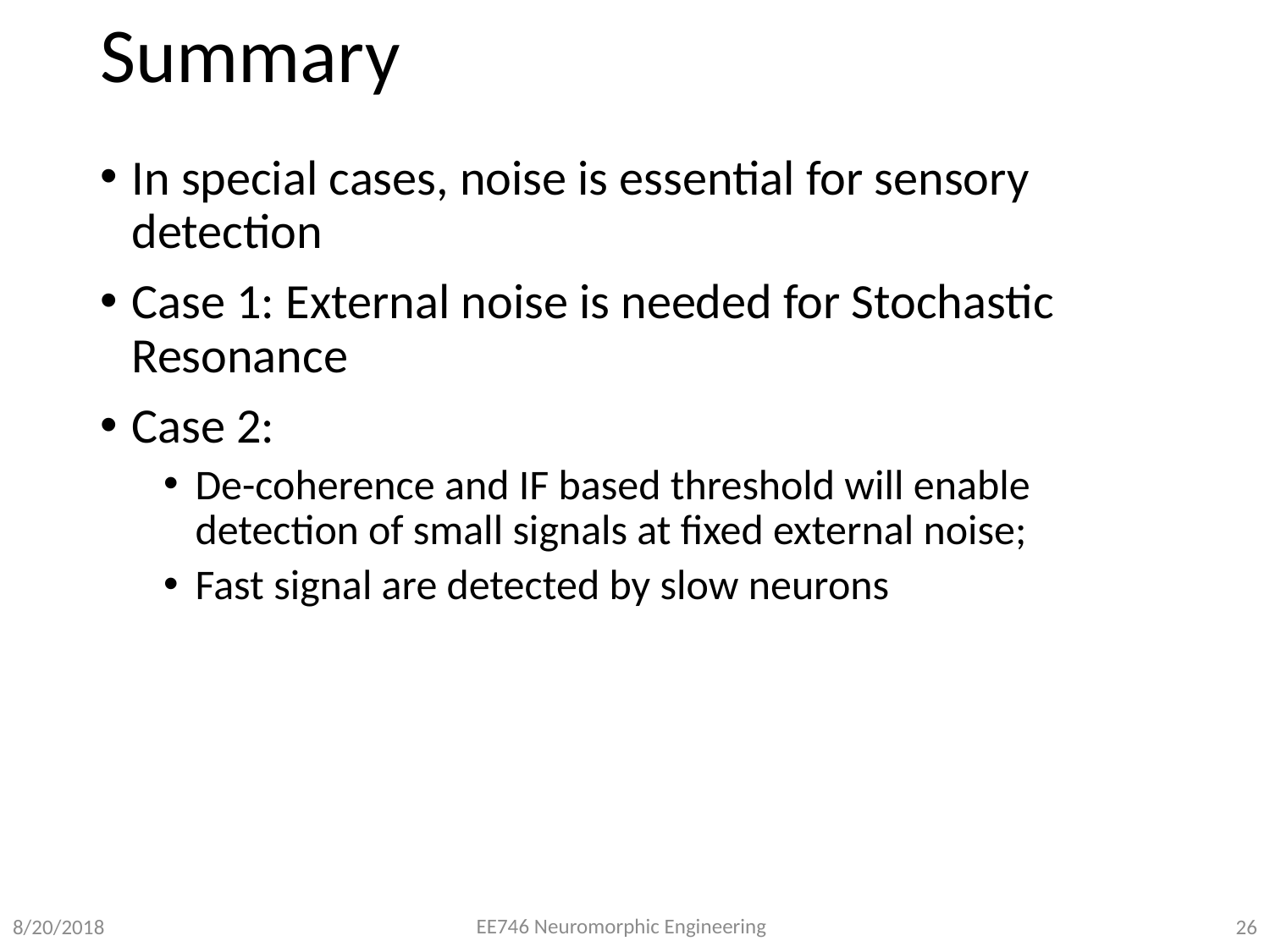

# Summary
In special cases, noise is essential for sensory detection
Case 1: External noise is needed for Stochastic Resonance
Case 2:
De-coherence and IF based threshold will enable detection of small signals at fixed external noise;
Fast signal are detected by slow neurons
EE746 Neuromorphic Engineering
26
8/20/2018